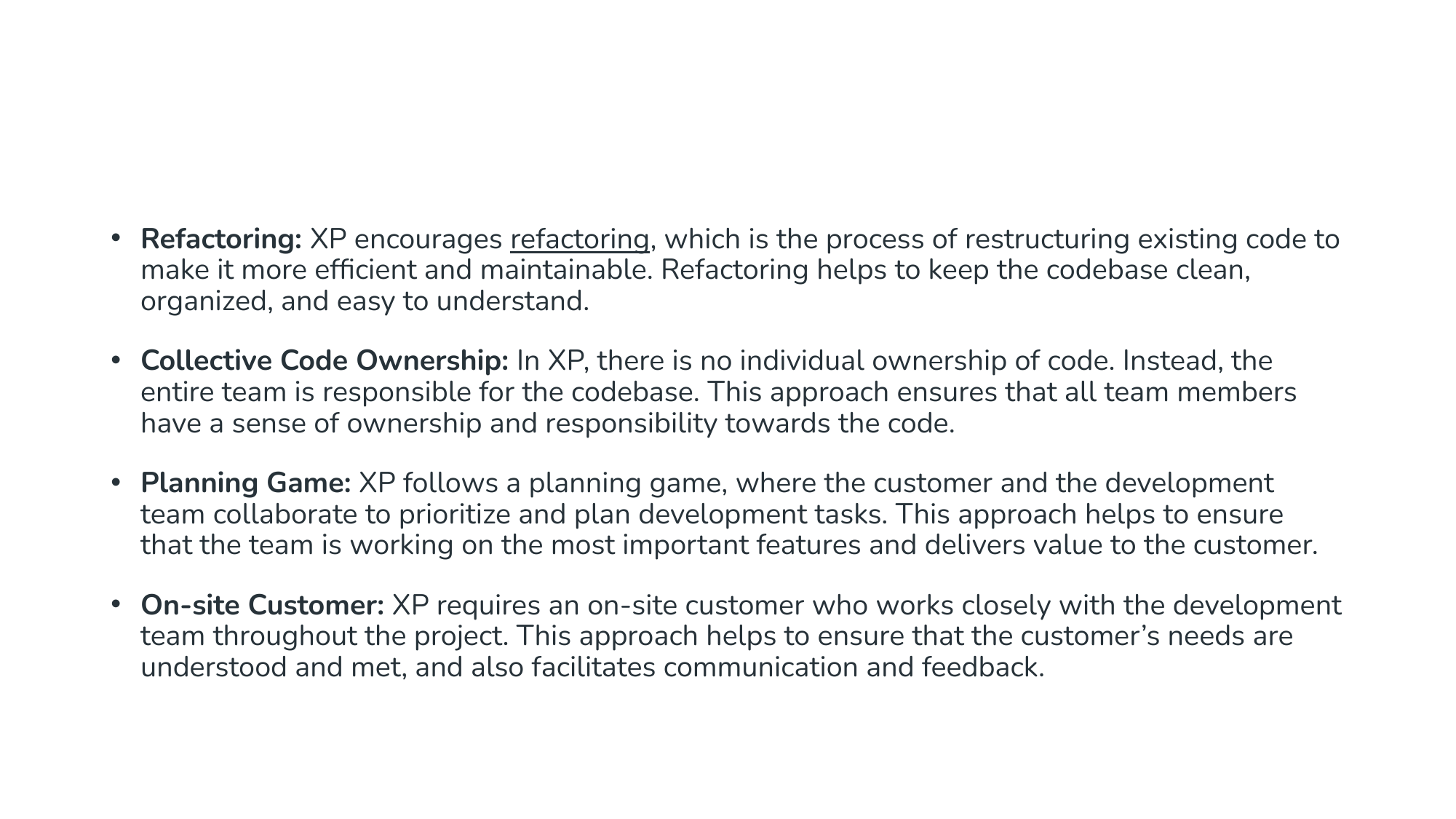

#
Refactoring: XP encourages refactoring, which is the process of restructuring existing code to make it more efficient and maintainable. Refactoring helps to keep the codebase clean, organized, and easy to understand.
Collective Code Ownership: In XP, there is no individual ownership of code. Instead, the entire team is responsible for the codebase. This approach ensures that all team members have a sense of ownership and responsibility towards the code.
Planning Game: XP follows a planning game, where the customer and the development team collaborate to prioritize and plan development tasks. This approach helps to ensure that the team is working on the most important features and delivers value to the customer.
On-site Customer: XP requires an on-site customer who works closely with the development team throughout the project. This approach helps to ensure that the customer’s needs are understood and met, and also facilitates communication and feedback.